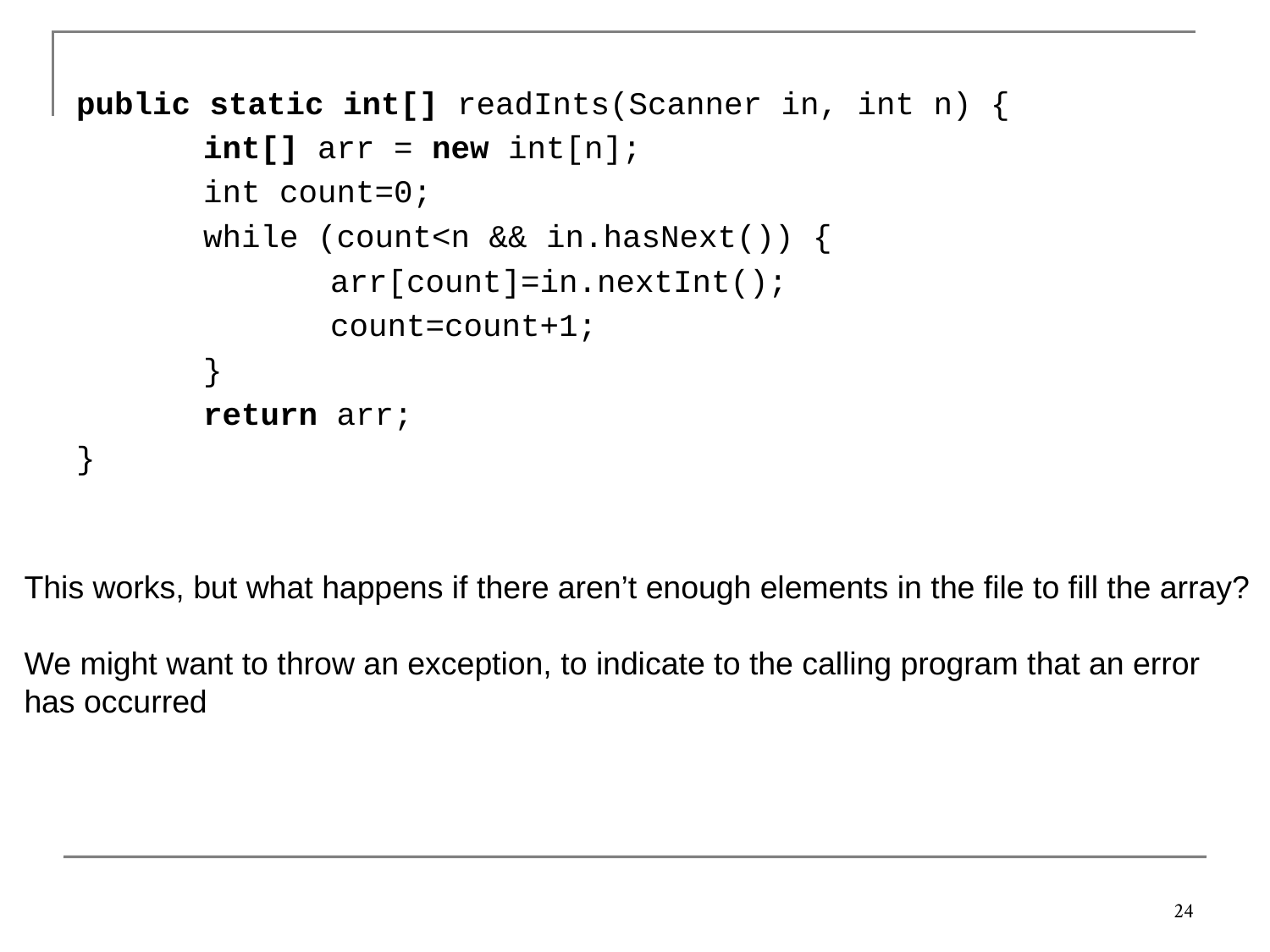

public static int[] readInts(Scanner in, int n) {
	int[] arr = new int[n];
	int count=0;
	while (count<n && in.hasNext()) {
		arr[count]=in.nextInt();
		count=count+1;
	}
	return arr;
}
This works, but what happens if there aren’t enough elements in the file to fill the array?

We might want to throw an exception, to indicate to the calling program that an error
has occurred

24